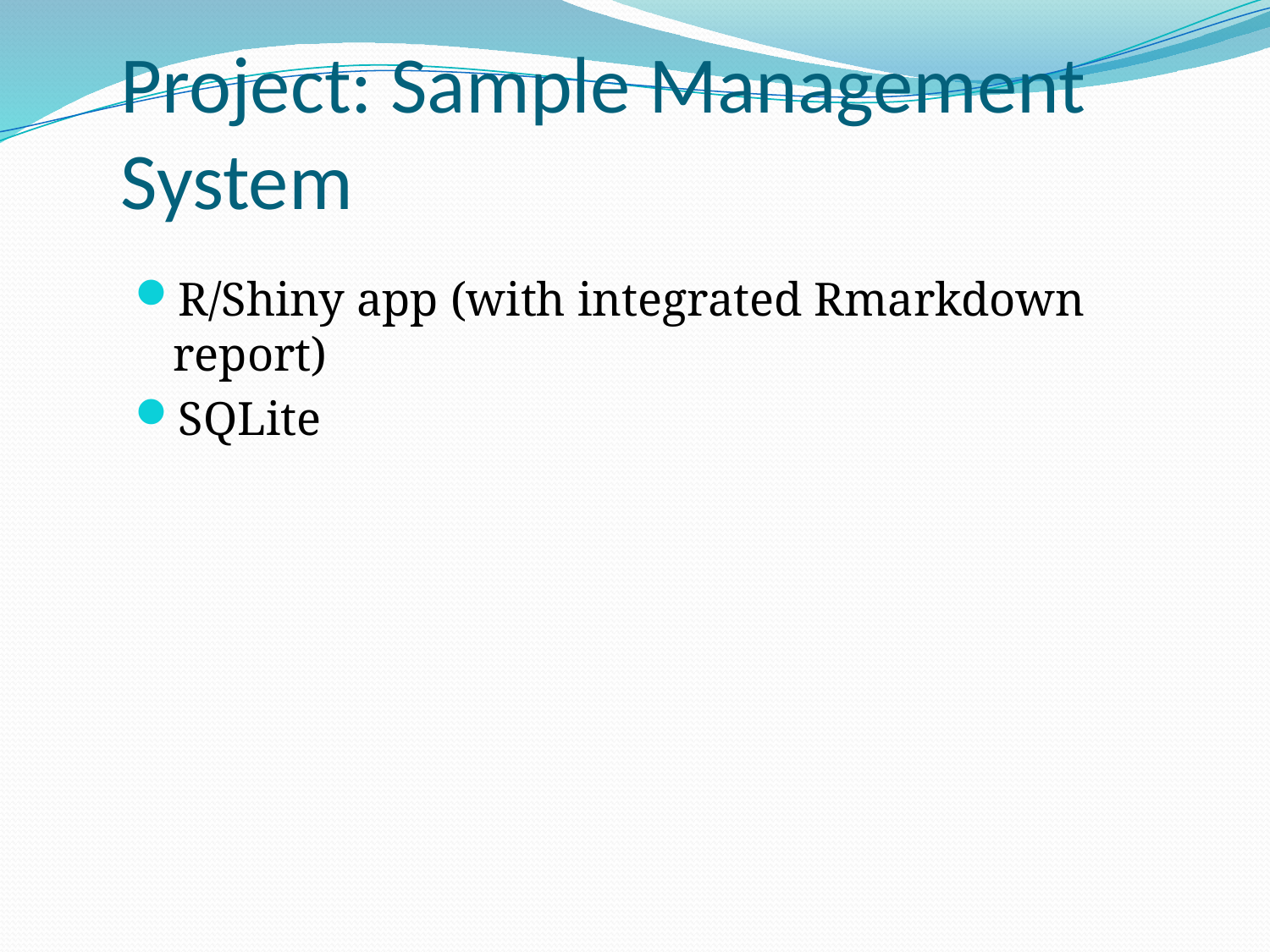

# Project: Sample Management System
R/Shiny app (with integrated Rmarkdown report)
SQLite